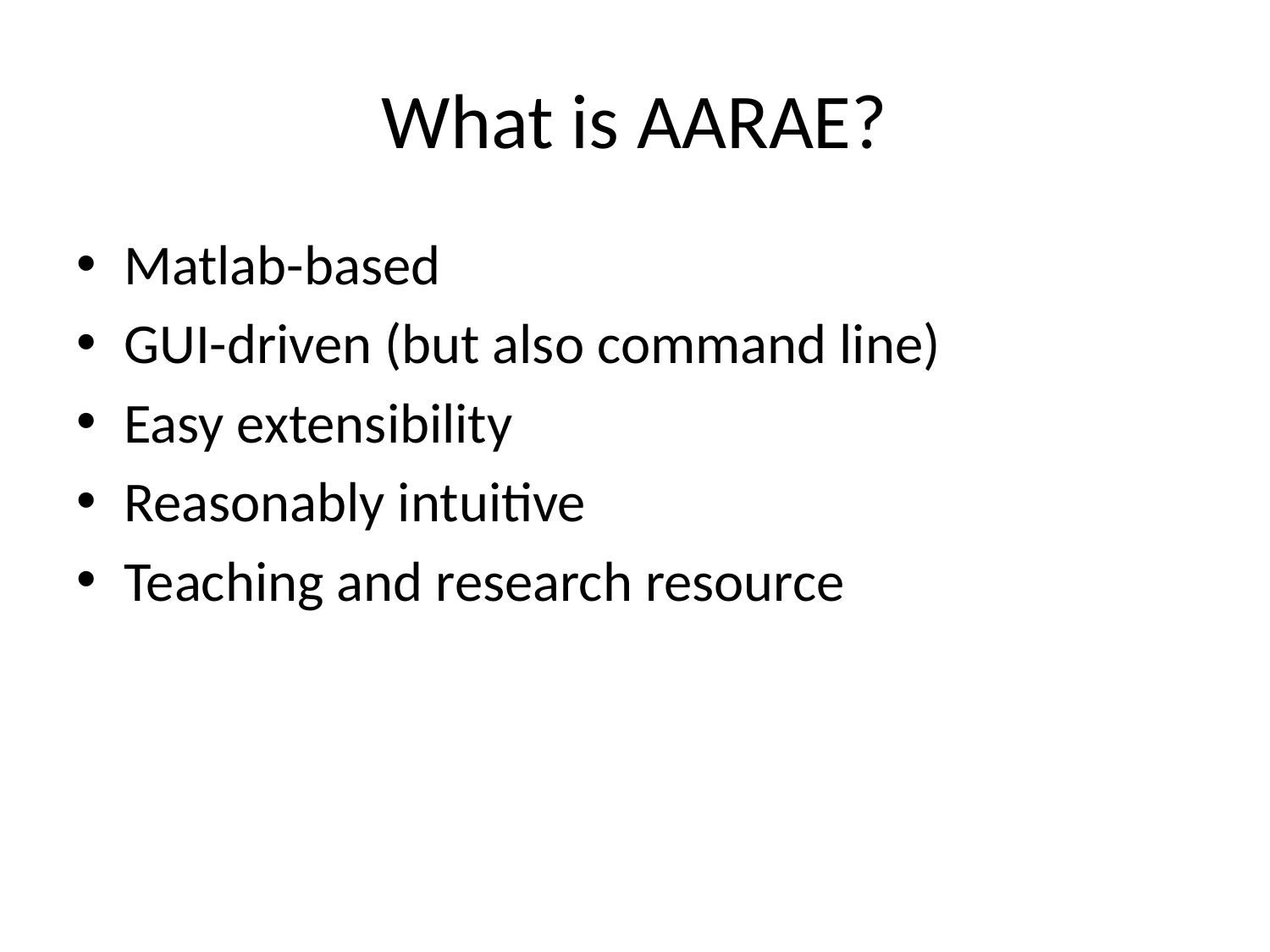

# What is AARAE?
Matlab-based
GUI-driven (but also command line)
Easy extensibility
Reasonably intuitive
Teaching and research resource